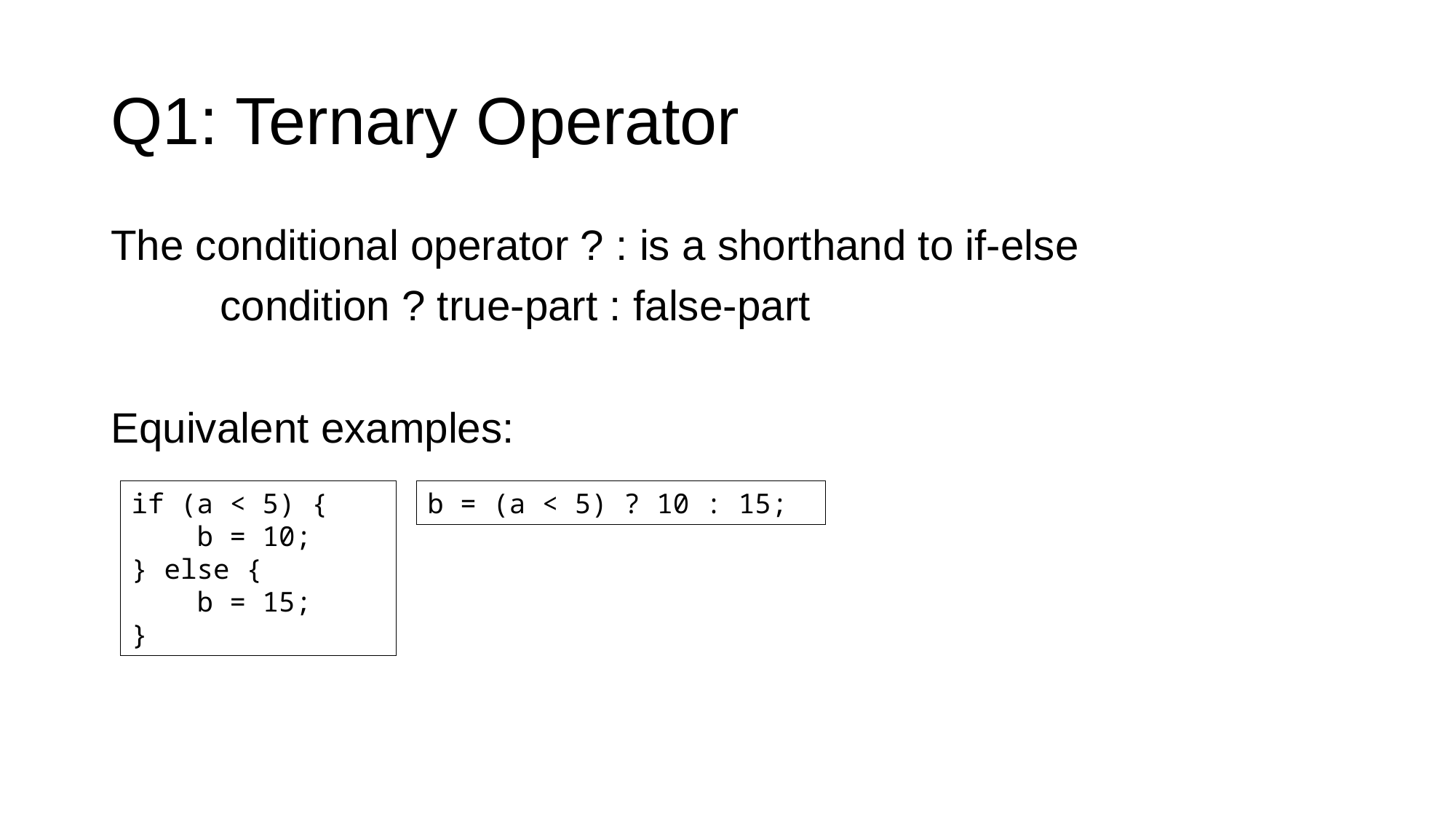

# Q1: Ternary Operator
The conditional operator ? : is a shorthand to if-else
	condition ? true-part : false-part

Equivalent examples:
if (a < 5) {
    b = 10;
} else {
    b = 15;
}
b = (a < 5) ? 10 : 15;